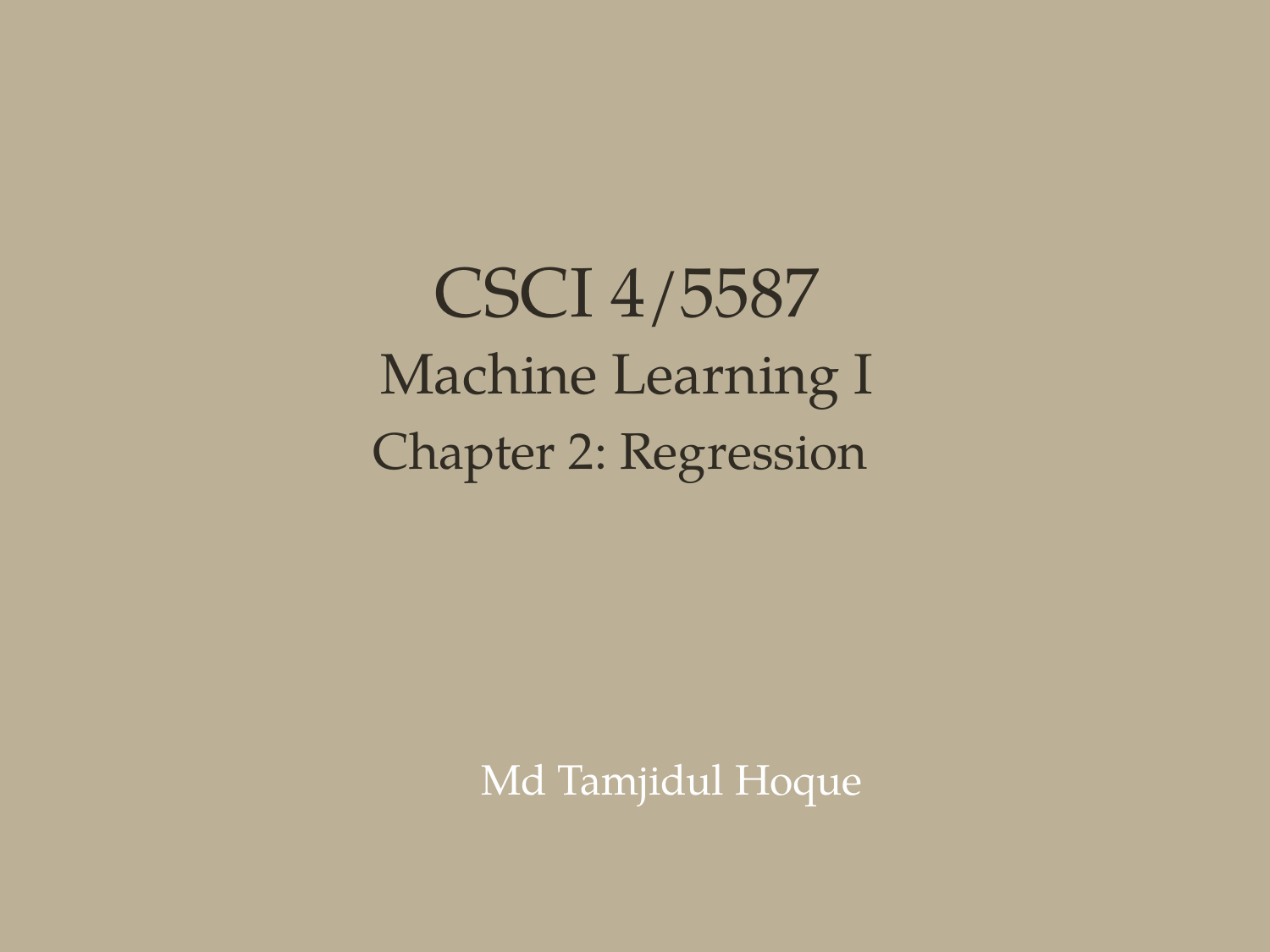

# CSCI 4/5587 Machine Learning I Chapter 2: Regression

Md Tamjidul Hoque